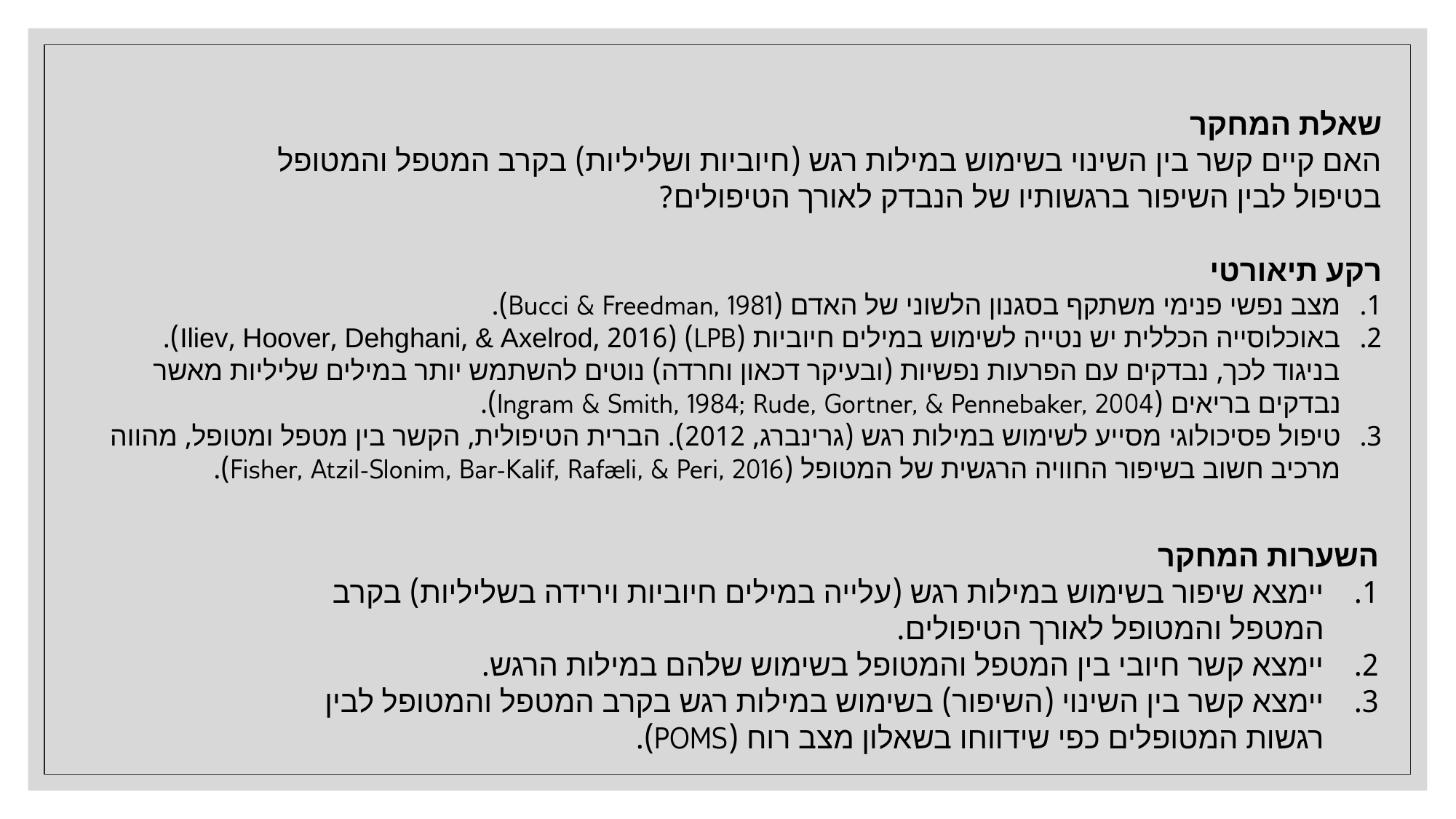

שאלת המחקר
האם קיים קשר בין השינוי בשימוש במילות רגש (חיוביות ושליליות) בקרב המטפל והמטופל בטיפול לבין השיפור ברגשותיו של הנבדק לאורך הטיפולים?
רקע תיאורטי
מצב נפשי פנימי משתקף בסגנון הלשוני של האדם (Bucci & Freedman, 1981).
באוכלוסייה הכללית יש נטייה לשימוש במילים חיוביות (LPB) (Iliev, Hoover, Dehghani, & Axelrod, 2016). בניגוד לכך, נבדקים עם הפרעות נפשיות (ובעיקר דכאון וחרדה) נוטים להשתמש יותר במילים שליליות מאשר נבדקים בריאים (Ingram & Smith, 1984; Rude, Gortner, & Pennebaker, 2004).
טיפול פסיכולוגי מסייע לשימוש במילות רגש (גרינברג, 2012). הברית הטיפולית, הקשר בין מטפל ומטופל, מהווה מרכיב חשוב בשיפור החוויה הרגשית של המטופל (Fisher, Atzil-Slonim, Bar-Kalif, Rafaeli, & Peri, 2016).
השערות המחקר
יימצא שיפור בשימוש במילות רגש (עלייה במילים חיוביות וירידה בשליליות) בקרב המטפל והמטופל לאורך הטיפולים.
יימצא קשר חיובי בין המטפל והמטופל בשימוש שלהם במילות הרגש.
יימצא קשר בין השינוי (השיפור) בשימוש במילות רגש בקרב המטפל והמטופל לבין רגשות המטופלים כפי שידווחו בשאלון מצב רוח (POMS).